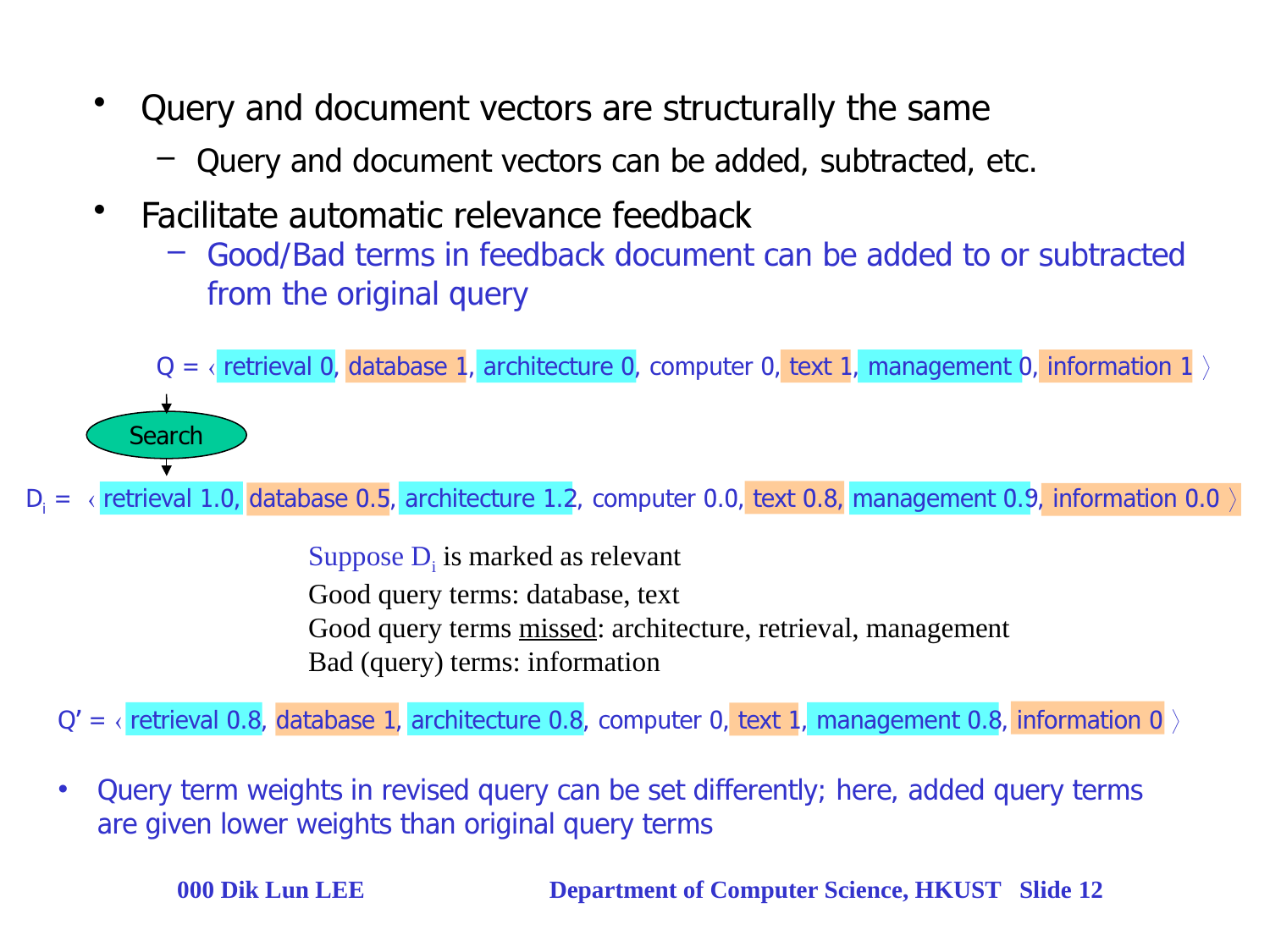

Query and document vectors are structurally the same
Query and document vectors can be added, subtracted, etc.
Facilitate automatic relevance feedback
Good/Bad terms in feedback document can be added to or subtracted from the original query
Q = 〈 retrieval 0, database 1, architecture 0, computer 0, text 1, management 0, information 1 〉

Search

Di =  〈 retrieval 1.0, database 0.5, architecture 1.2, computer 0.0, text 0.8, management 0.9, information 0.0 〉

Suppose Di is marked as relevant
Good query terms: database, text
Good query terms missed: architecture, retrieval, management
Bad (query) terms: information
Q’ = 〈 retrieval 0.8, database 1, architecture 0.8, computer 0, text 1, management 0.8, information 0 〉

Query term weights in revised query can be set differently; here, added query terms are given lower weights than original query terms
000 Dik Lun LEE                              Department of Computer Science, HKUST   Slide 12